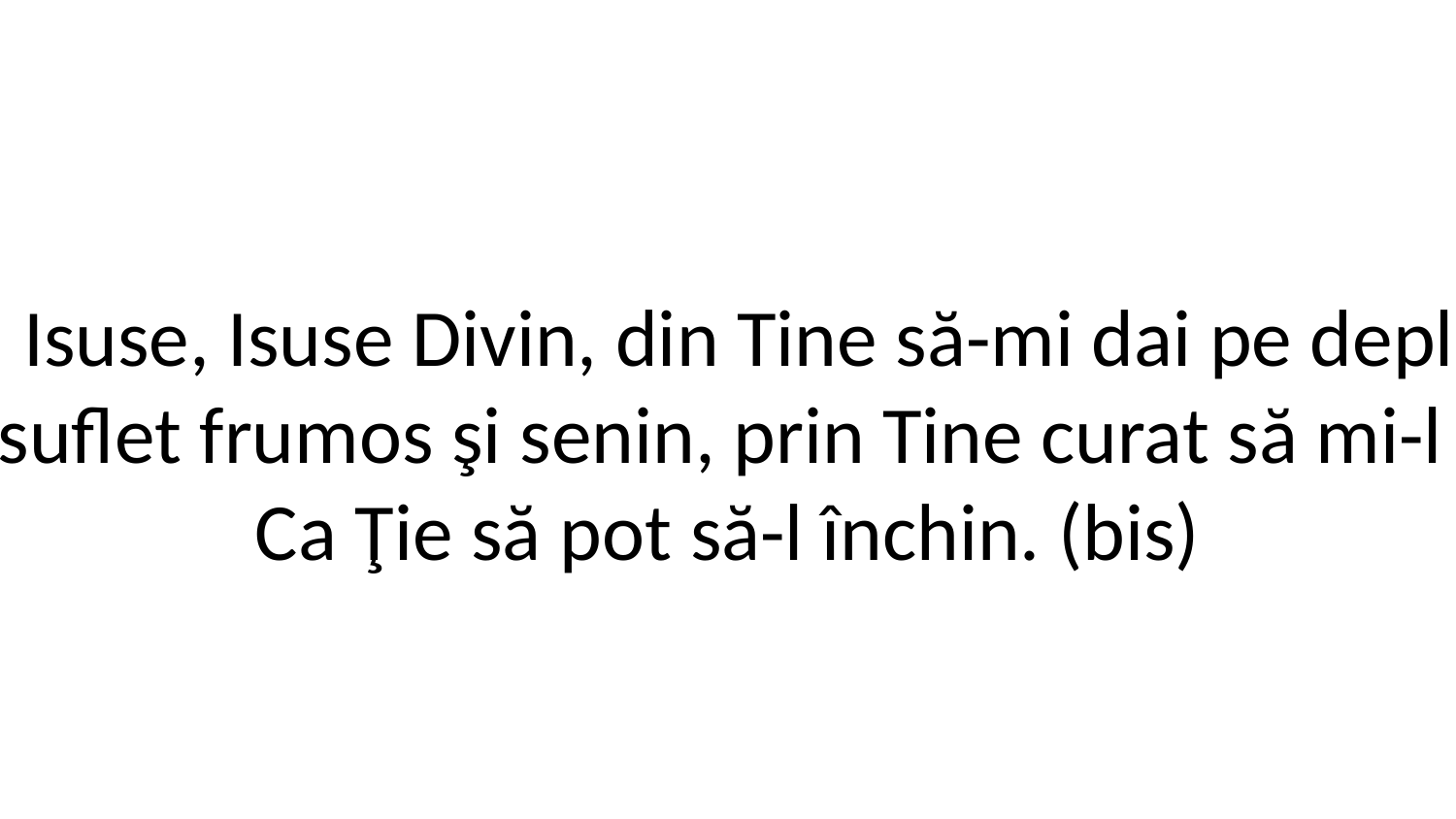

R: Isuse, Isuse Divin, din Tine să-mi dai pe deplin
Un suflet frumos şi senin, prin Tine curat să mi-l ţin,
Ca Ţie să pot să-l închin. (bis)